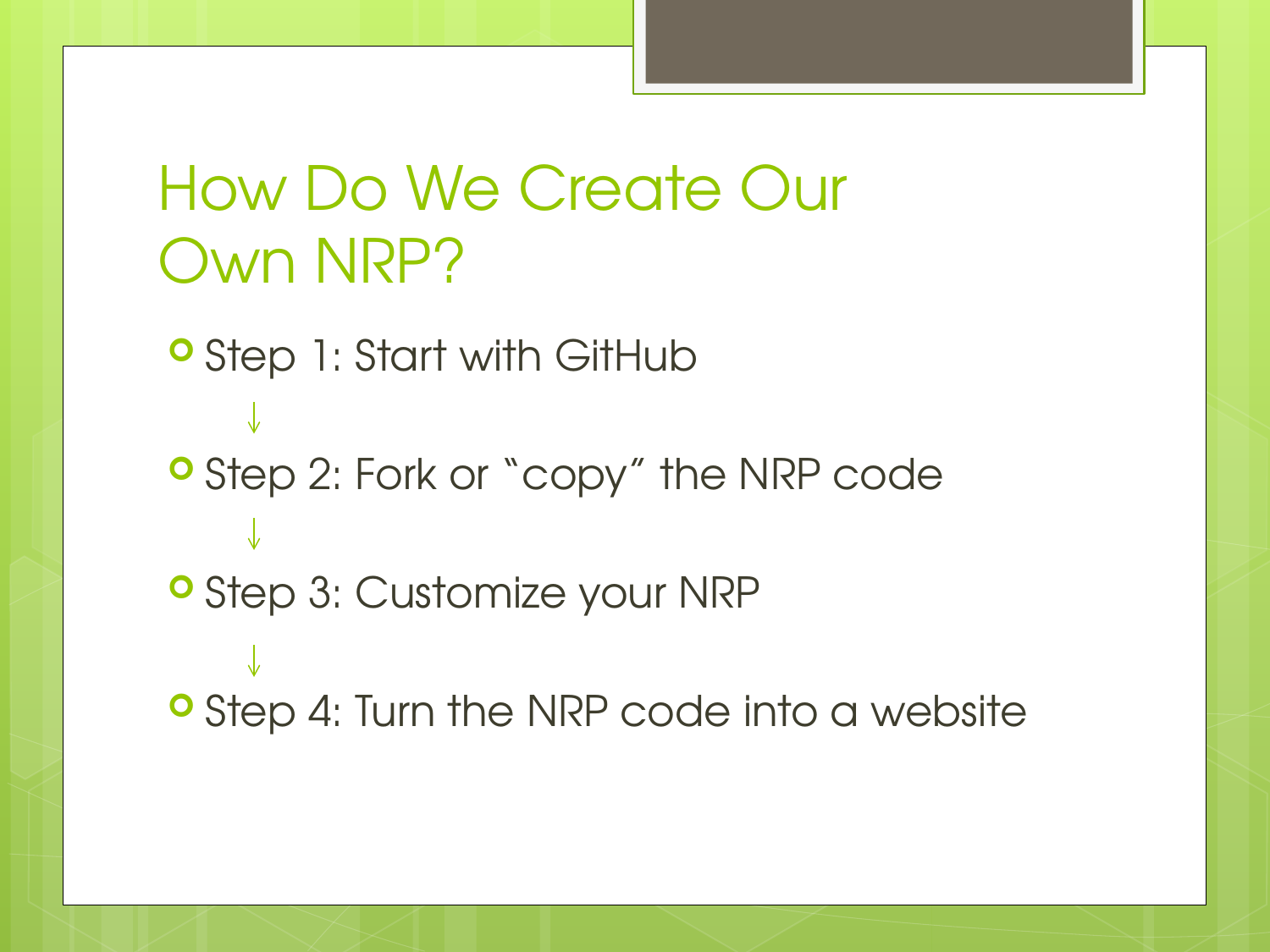

# How Do We Create Our Own NRP?
Step 1: Start with GitHub

Step 2: Fork or “copy” the NRP code

Step 3: Customize your NRP

Step 4: Turn the NRP code into a website